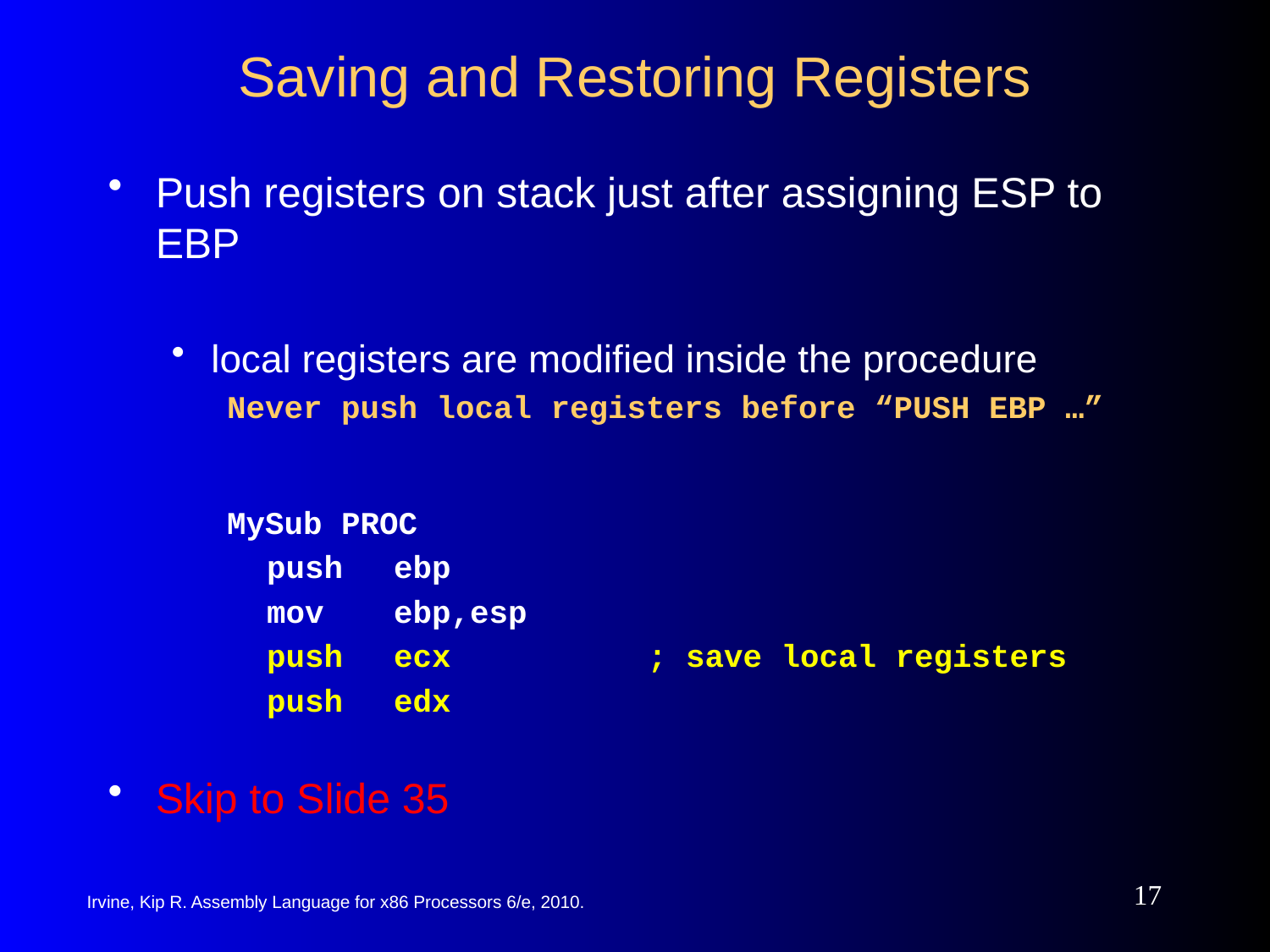

# Saving and Restoring Registers
Push registers on stack just after assigning ESP to EBP

local registers are modified inside the procedure
Never push local registers before “PUSH EBP …”

MySub PROC
	push	ebp
	mov	ebp,esp
	push	ecx		; save local registers
	push	edx

Skip to Slide 35
17
Irvine, Kip R. Assembly Language for x86 Processors 6/e, 2010.